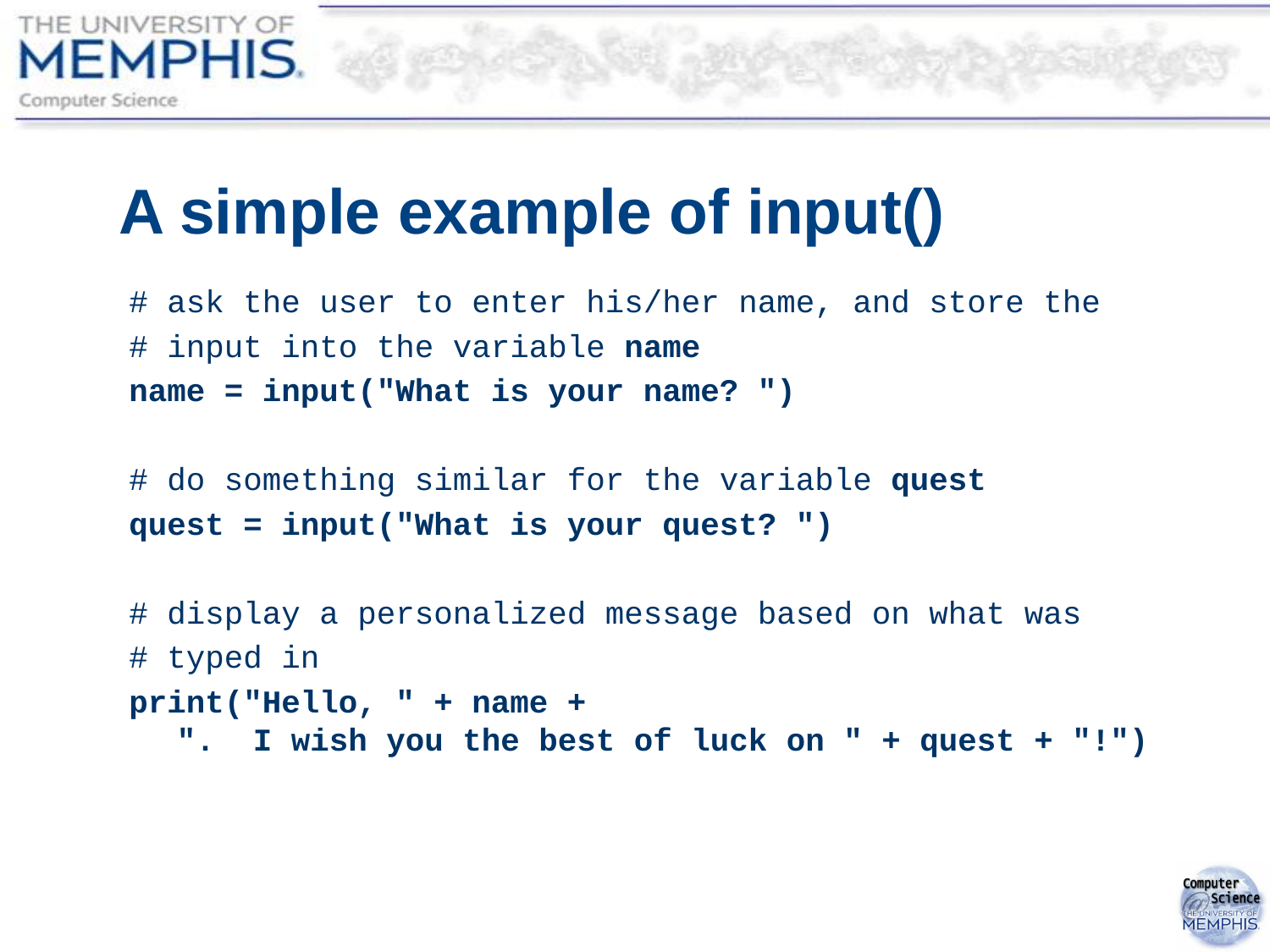

# A simple example of input()
# ask the user to enter his/her name, and store the
# input into the variable name
name = input("What is your name? ")

# do something similar for the variable quest
quest = input("What is your quest? ")

# display a personalized message based on what was
# typed in
print("Hello, " + name +
".  I wish you the best of luck on " + quest + "!")